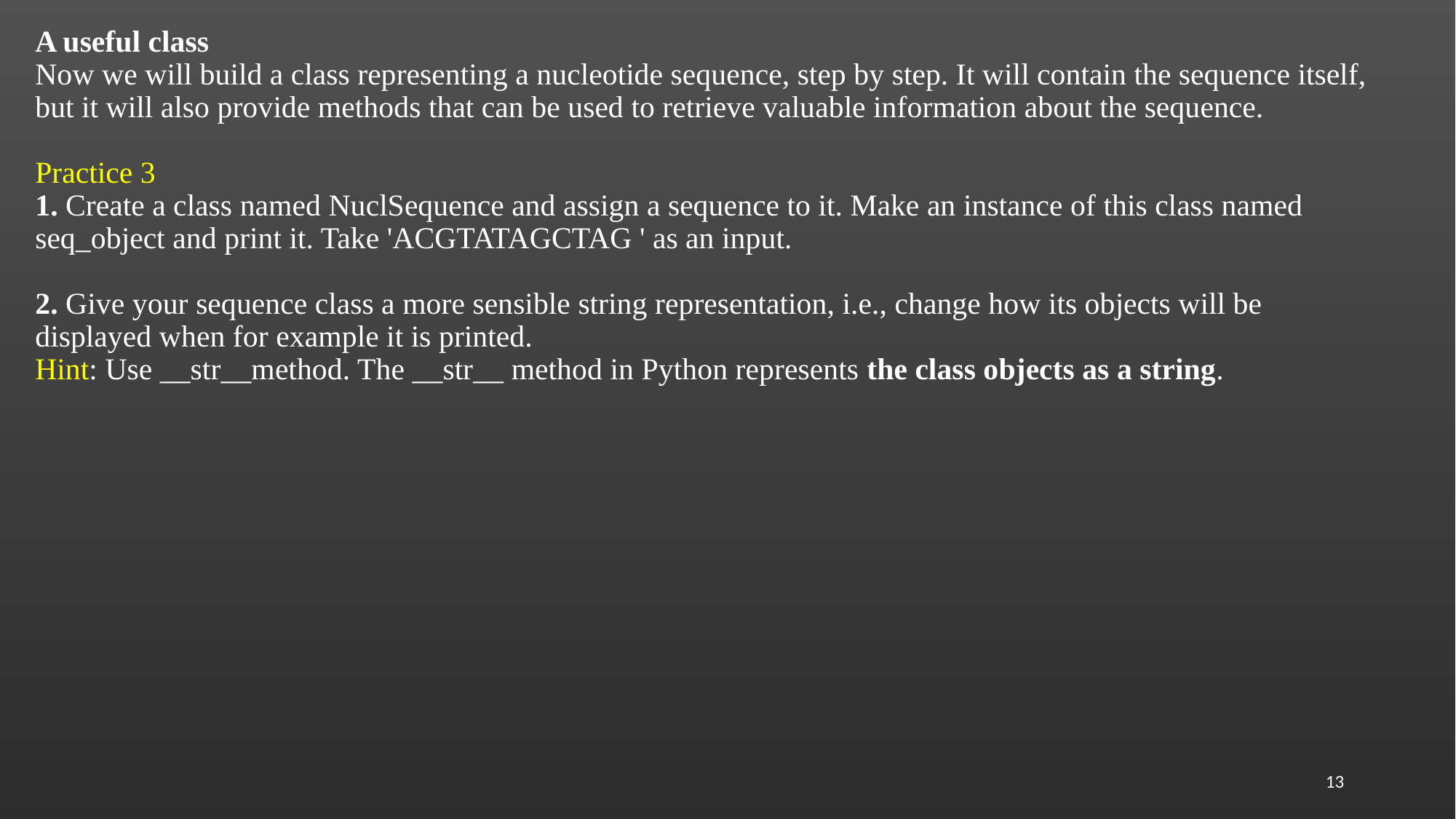

# A useful class Now we will build a class representing a nucleotide sequence, step by step. It will contain the sequence itself, but it will also provide methods that can be used to retrieve valuable information about the sequence. Practice 3 1. Create a class named NuclSequence and assign a sequence to it. Make an instance of this class named seq_object and print it. Take 'ACGTATAGCTAG ' as an input. 2. Give your sequence class a more sensible string representation, i.e., change how its objects will be displayed when for example it is printed. Hint: Use __str__method. The __str__ method in Python represents the class objects as a string.
13